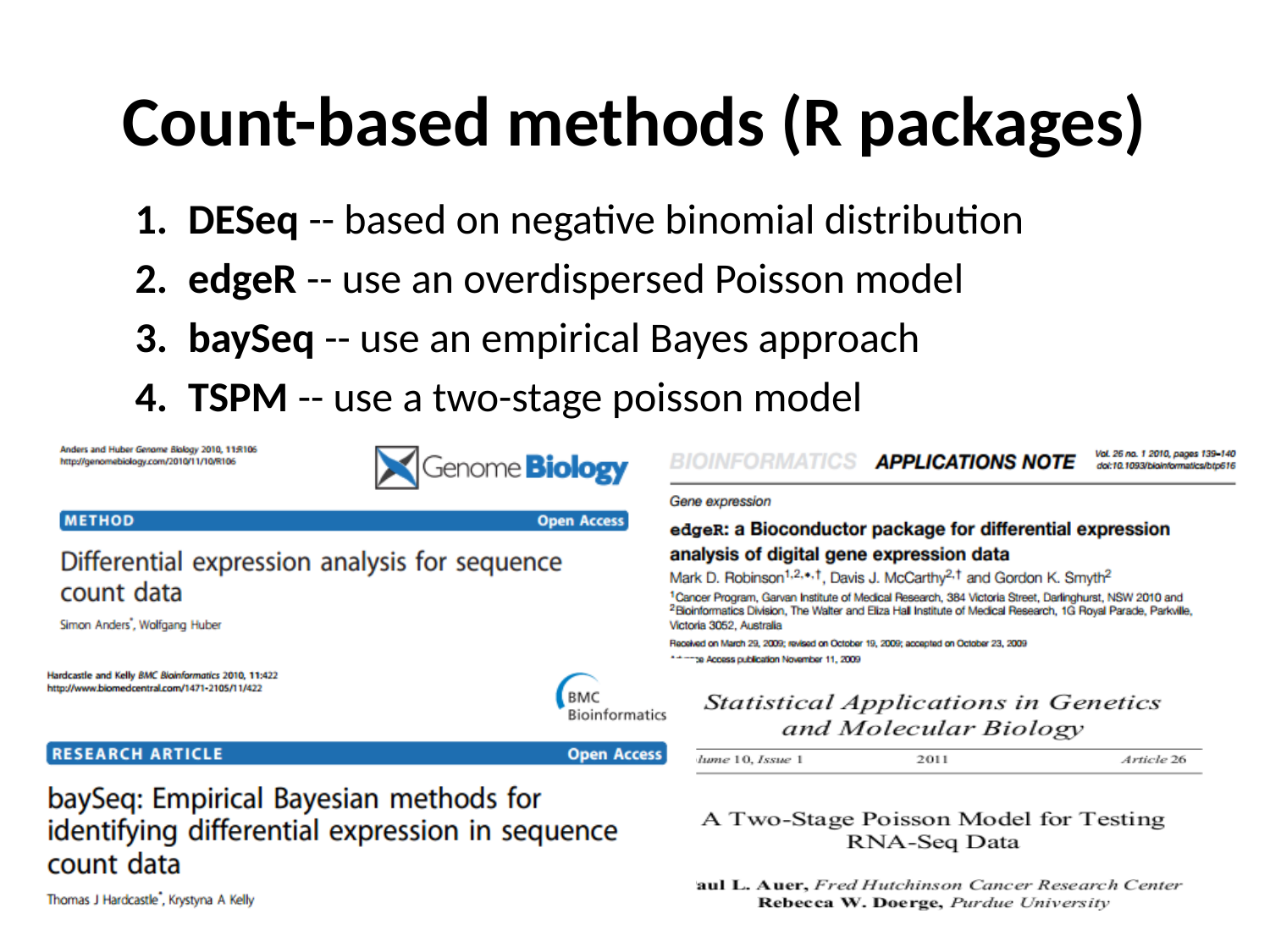

# Count-based methods (R packages)
DESeq -- based on negative binomial distribution
edgeR -- use an overdispersed Poisson model
baySeq -- use an empirical Bayes approach
TSPM -- use a two-stage poisson model